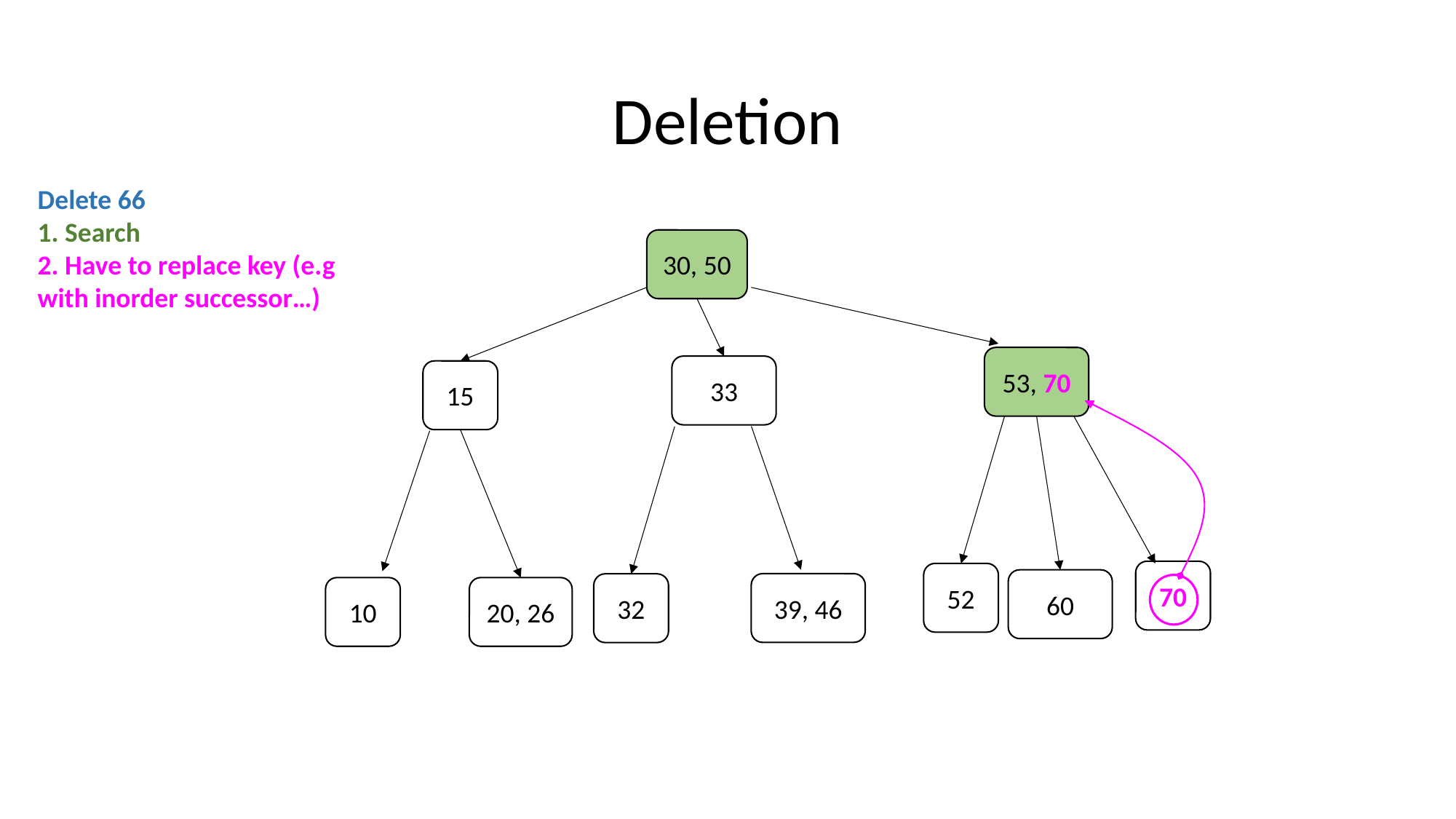

# Deletion
Delete 66
1. Search
2. Have to replace key (e.g with inorder successor…)

30, 50
53, 70
33
15

70
52
60
39, 46
32

10
20, 26